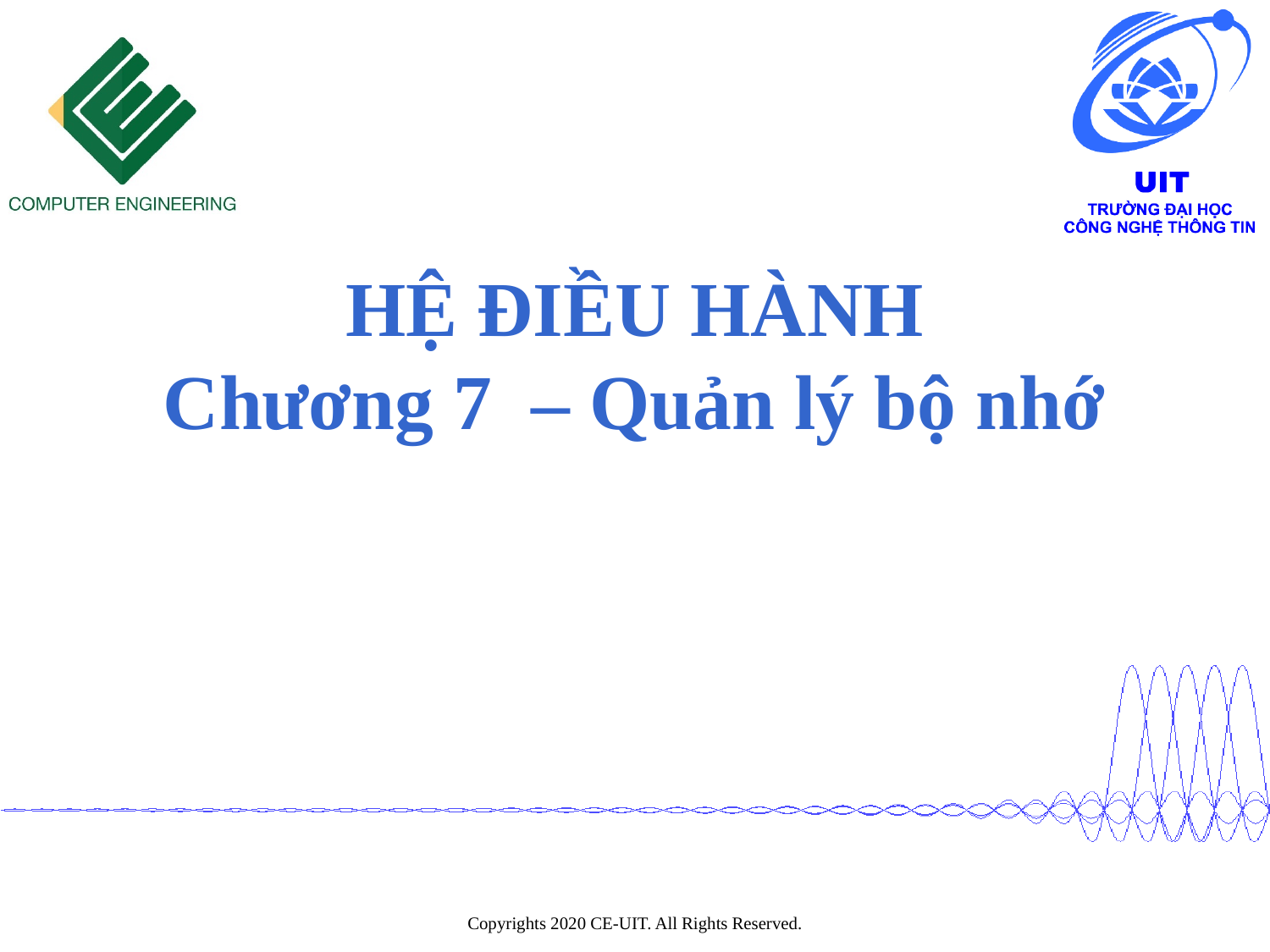

# HỆ ĐIỀU HÀNH Chương 7  – Quản lý bộ nhớ

Copyrights 2020 CE-UIT. All Rights Reserved.
1